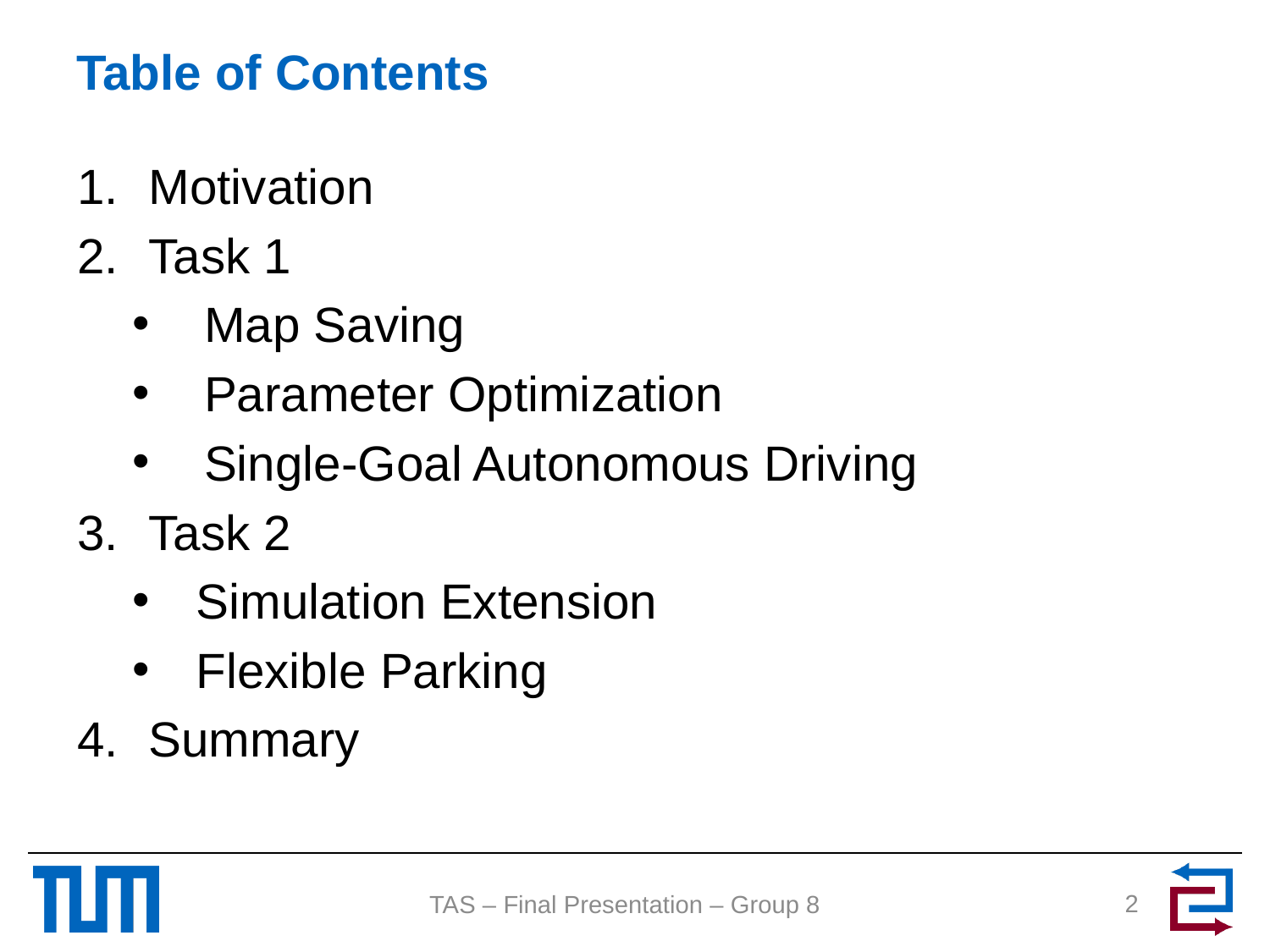

# Table of Contents
Motivation
Task 1
Map Saving
Parameter Optimization
Single-Goal Autonomous Driving
Task 2
Simulation Extension
Flexible Parking
Summary

2
TAS – Final Presentation – Group 8